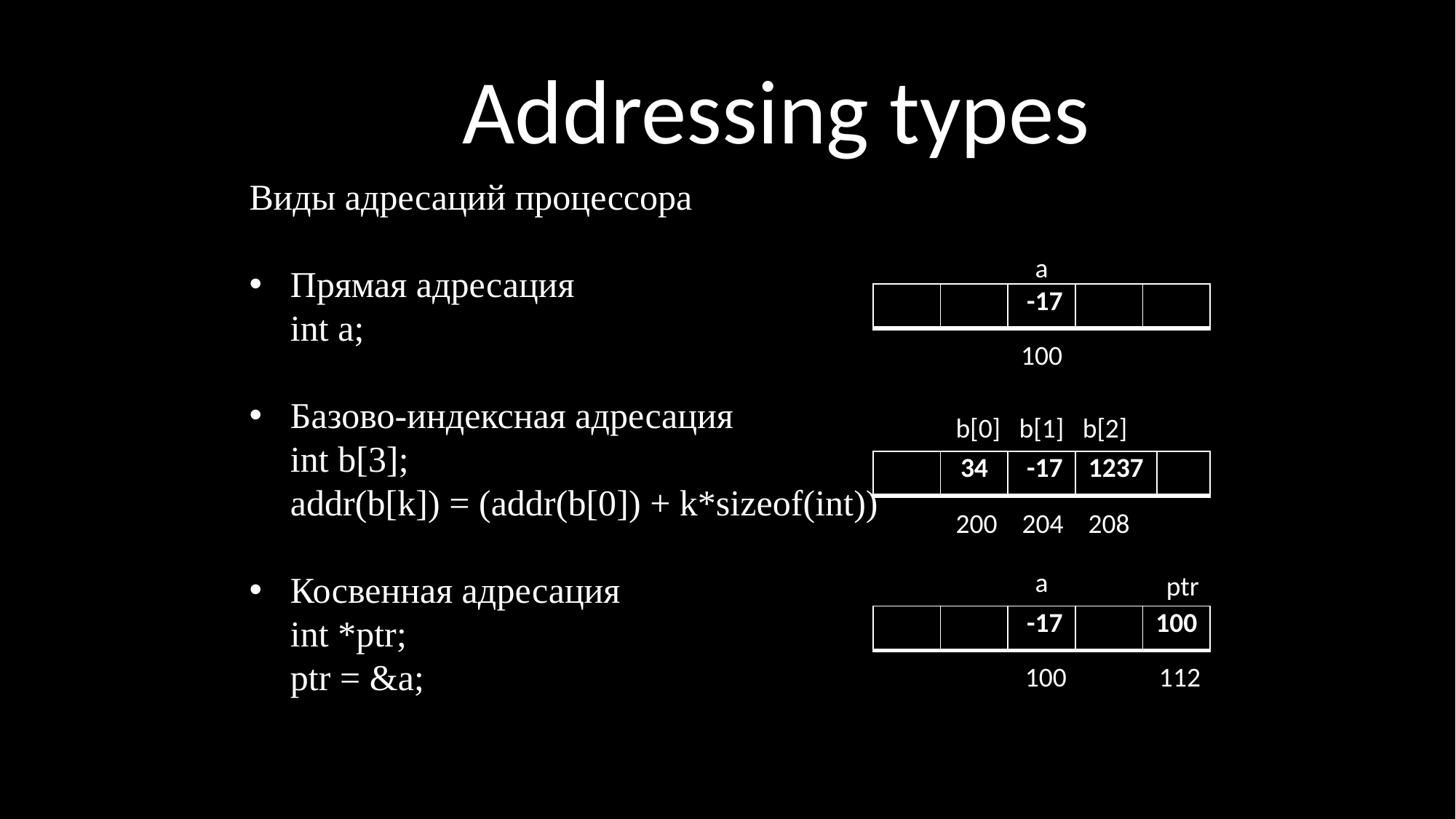

Addressing types
Виды адресаций процессора

Прямая адресация
int a;

Базово-индексная адресация
int b[3];
addr(b[k]) = (addr(b[0]) + k*sizeof(int))

Косвенная адресация
int *ptr;
ptr = &a;
a
|  |  | -17 |  |  |
| --- | --- | --- | --- | --- |
100
b[0]   b[1]   b[2]
|  | 34 | -17 | 1237 |  |
| --- | --- | --- | --- | --- |
200    204    208
a
ptr
|  |  | -17 |  | 100 |
| --- | --- | --- | --- | --- |
100               112